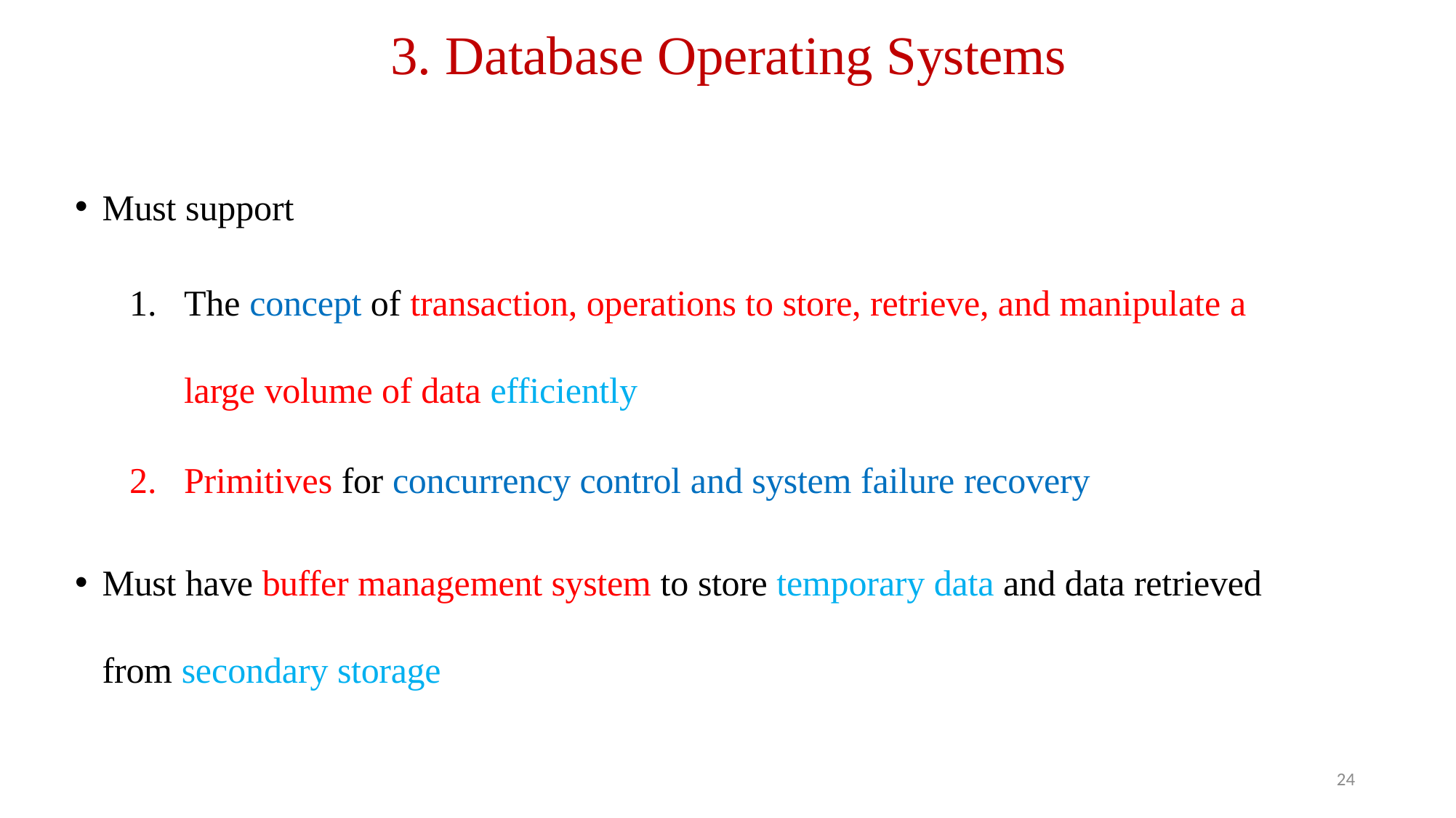

# 3. Database Operating Systems
Must support
The concept of transaction, operations to store, retrieve, and manipulate a  large volume of data efficiently
Primitives for concurrency control and system failure recovery
Must have buffer management system to store temporary data and data retrieved  from secondary storage
24